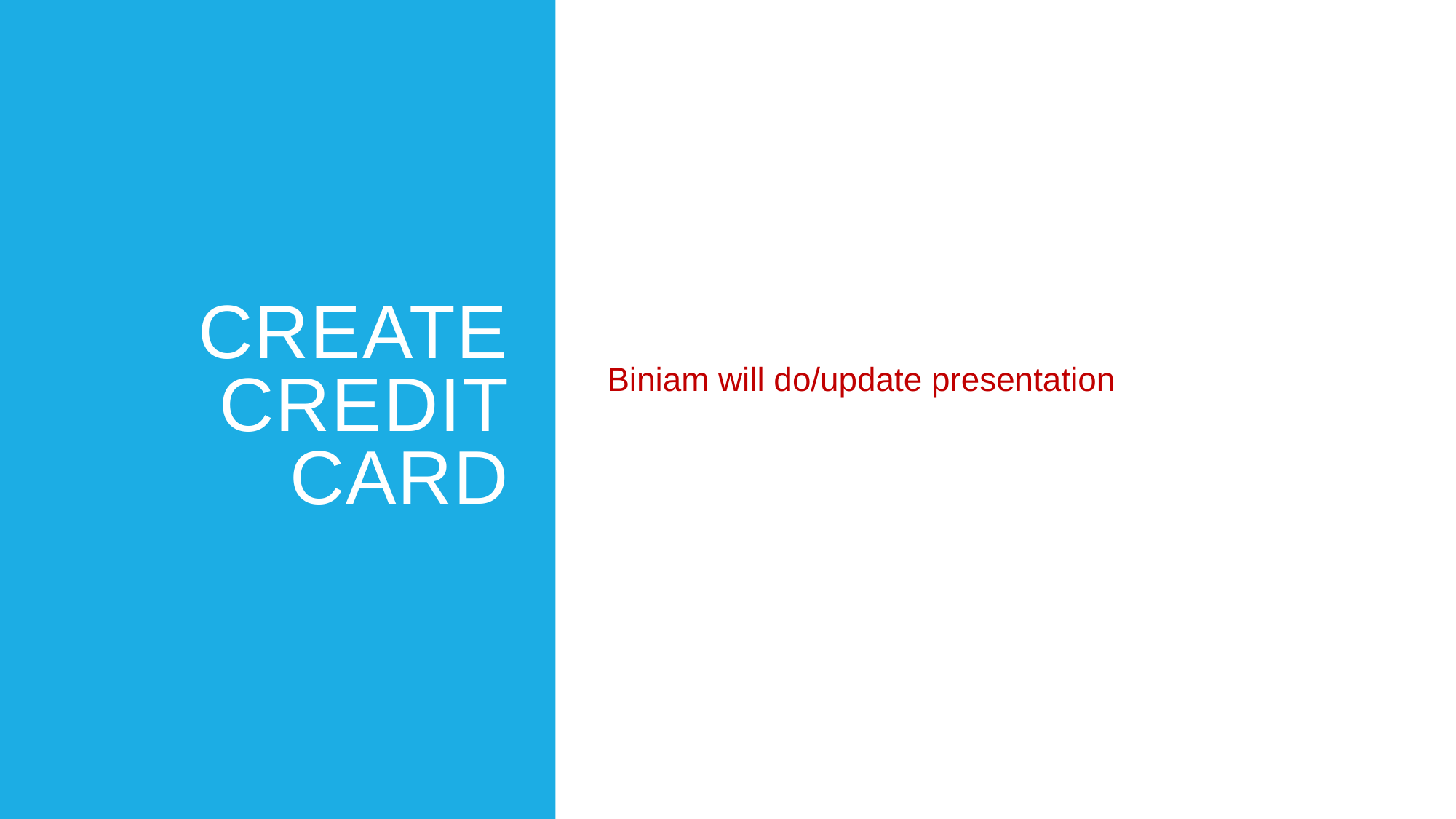

# Create credit card
Biniam will do/update presentation